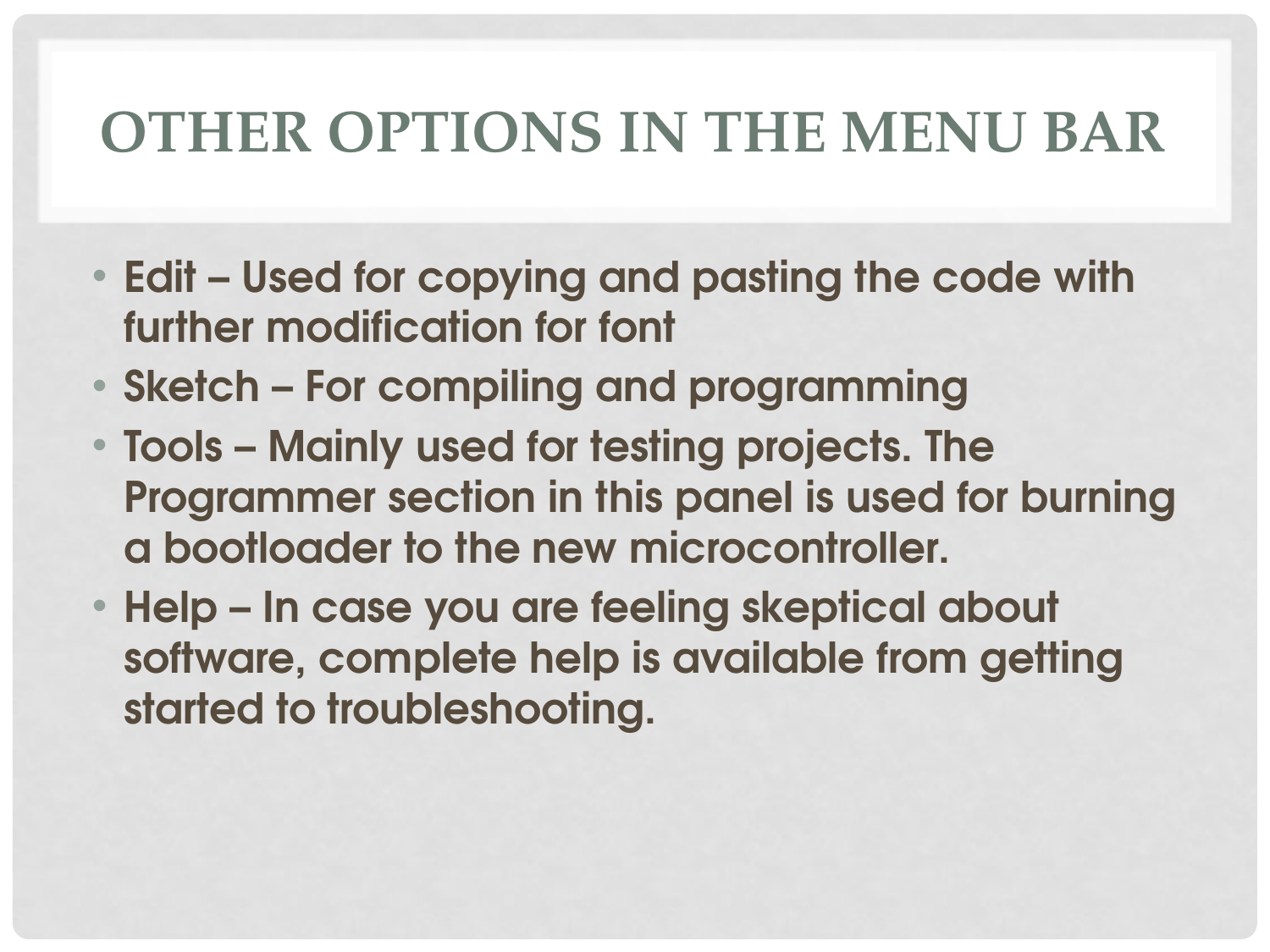

# Other options in the menu bar
Edit – Used for copying and pasting the code with further modification for font
Sketch – For compiling and programming
Tools – Mainly used for testing projects. The Programmer section in this panel is used for burning a bootloader to the new microcontroller.
Help – In case you are feeling skeptical about software, complete help is available from getting started to troubleshooting.